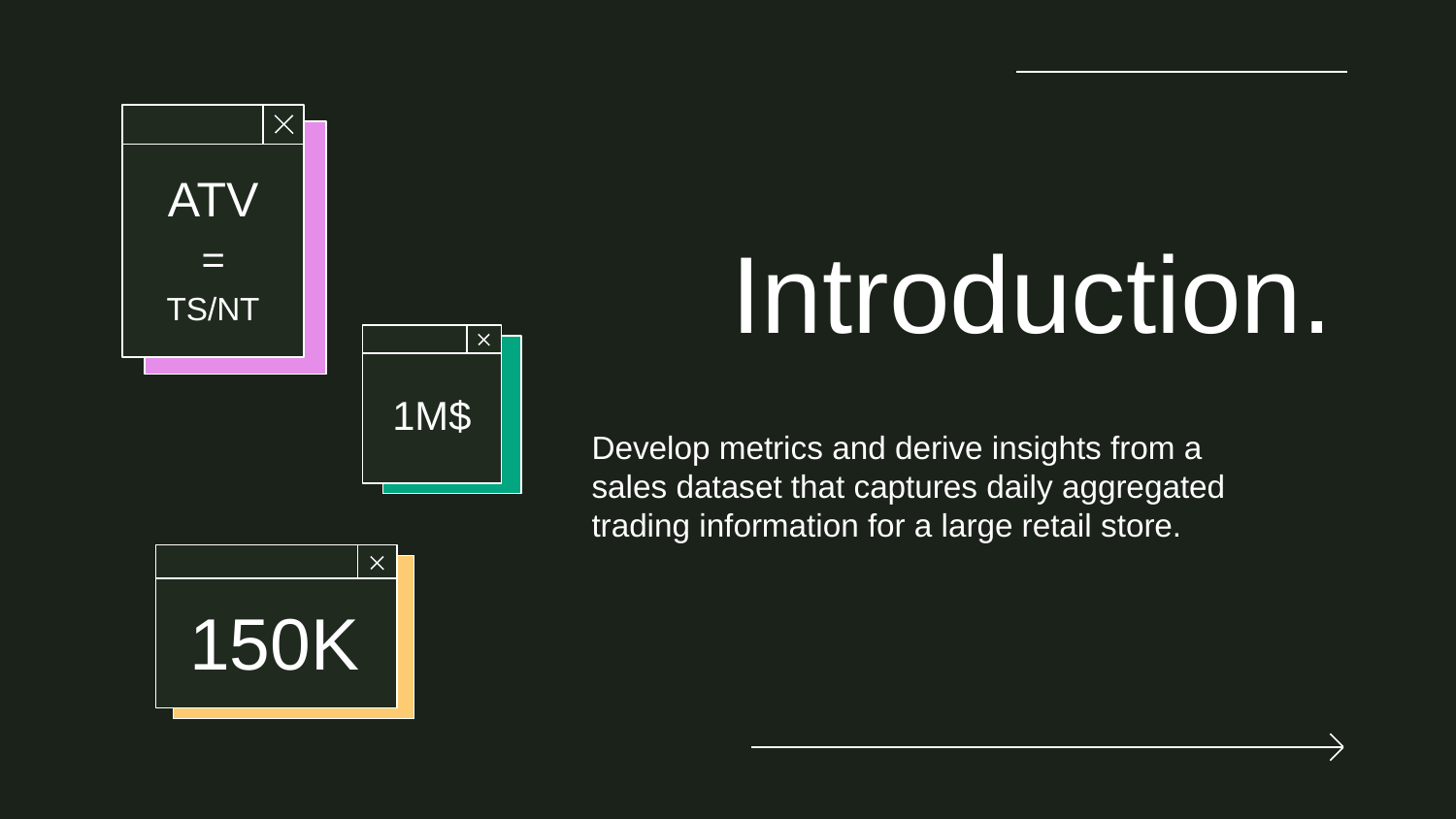

ATV=
TS/NT
# Introduction.

1M$
Develop metrics and derive insights from a sales dataset that captures daily aggregated trading information for a large retail store.

150K